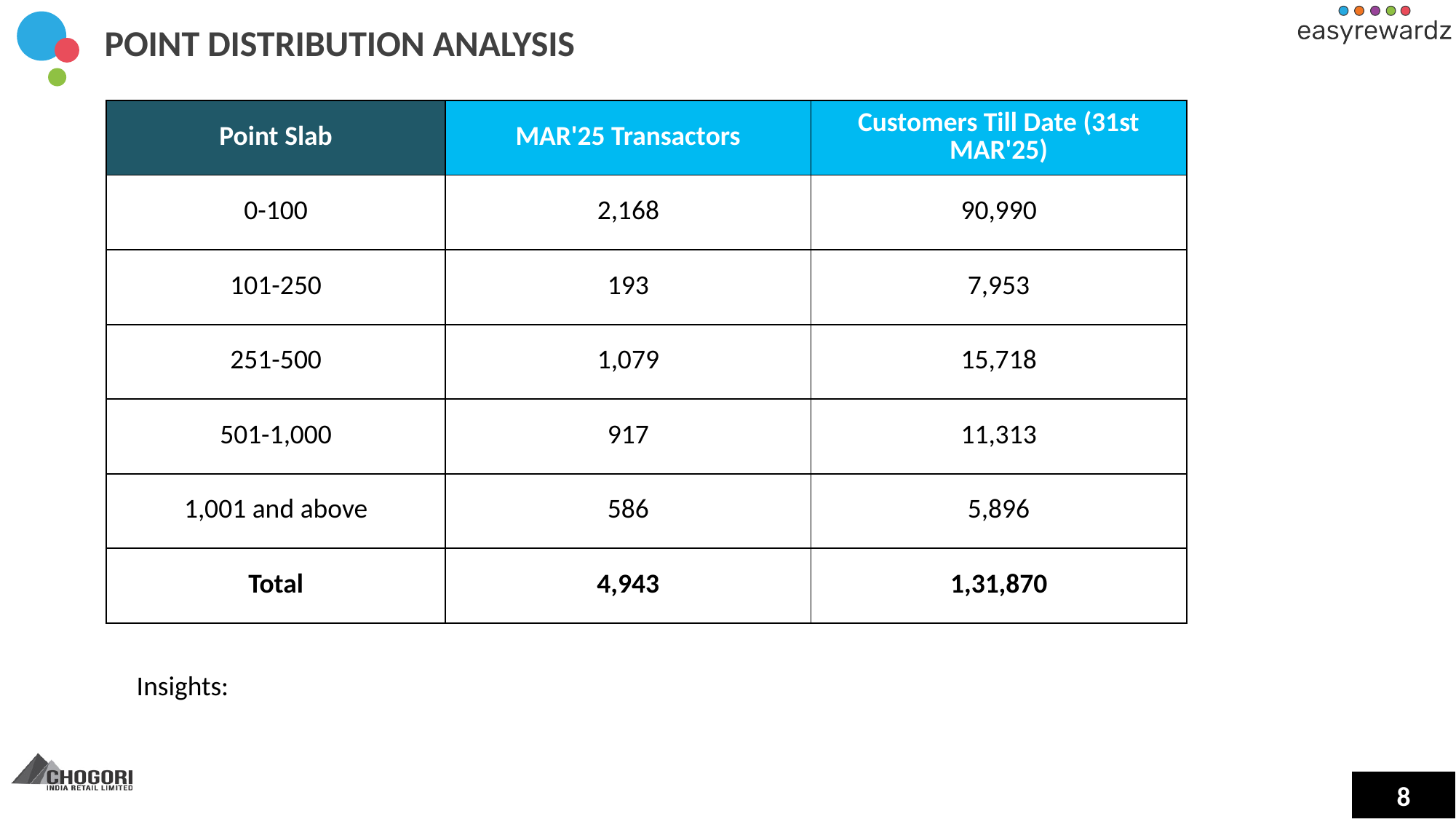

POINT DISTRIBUTION ANALYSIS
| Point Slab | MAR'25 Transactors | Customers Till Date (31st MAR'25) |
| --- | --- | --- |
| 0-100 | 2,168 | 90,990 |
| 101-250 | 193 | 7,953 |
| 251-500 | 1,079 | 15,718 |
| 501-1,000 | 917 | 11,313 |
| 1,001 and above | 586 | 5,896 |
| Total | 4,943 | 1,31,870 |
Insights: